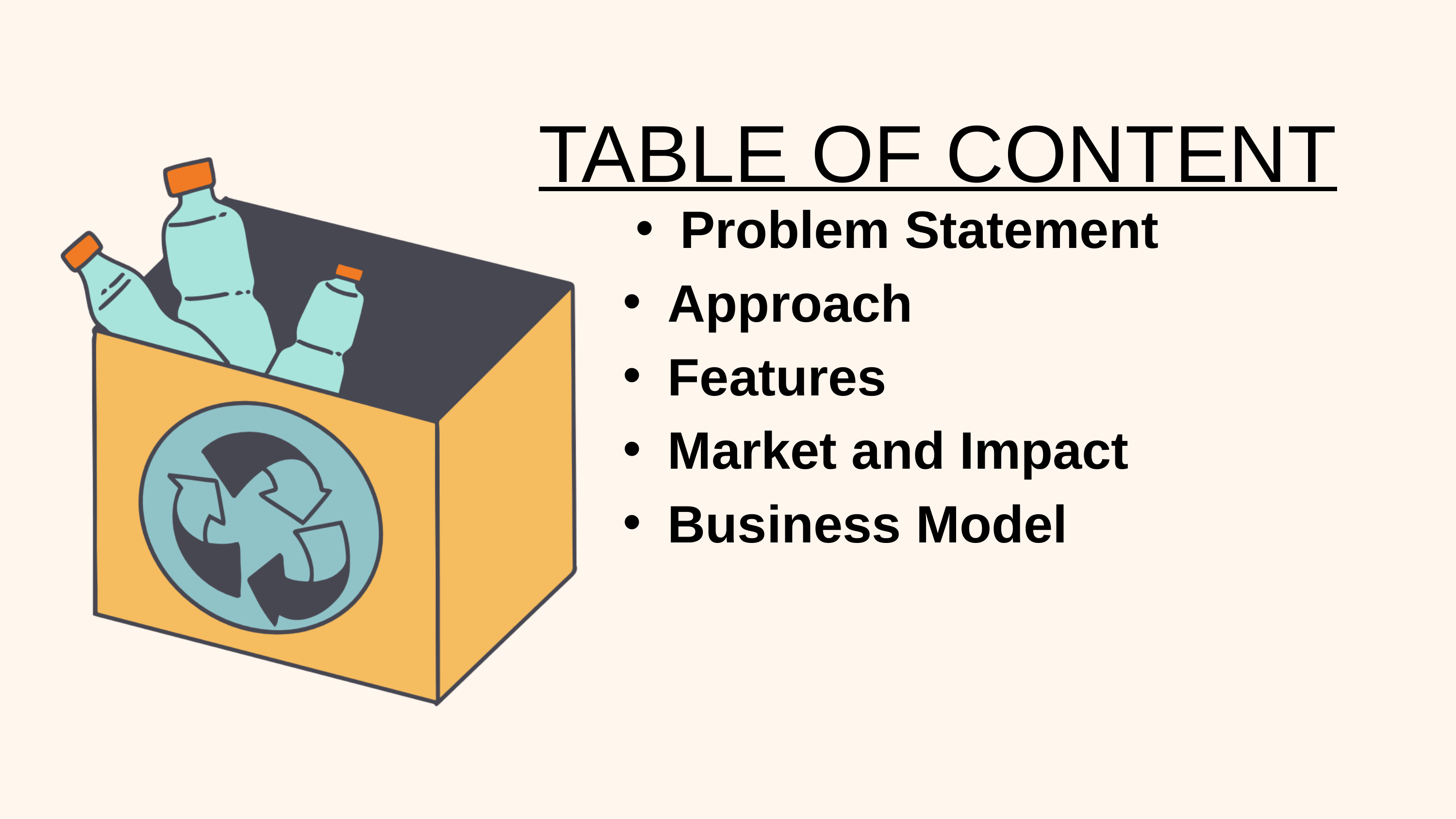

TABLE OF CONTENT

Problem Statement
Approach
Features
Market and Impact
Business Model